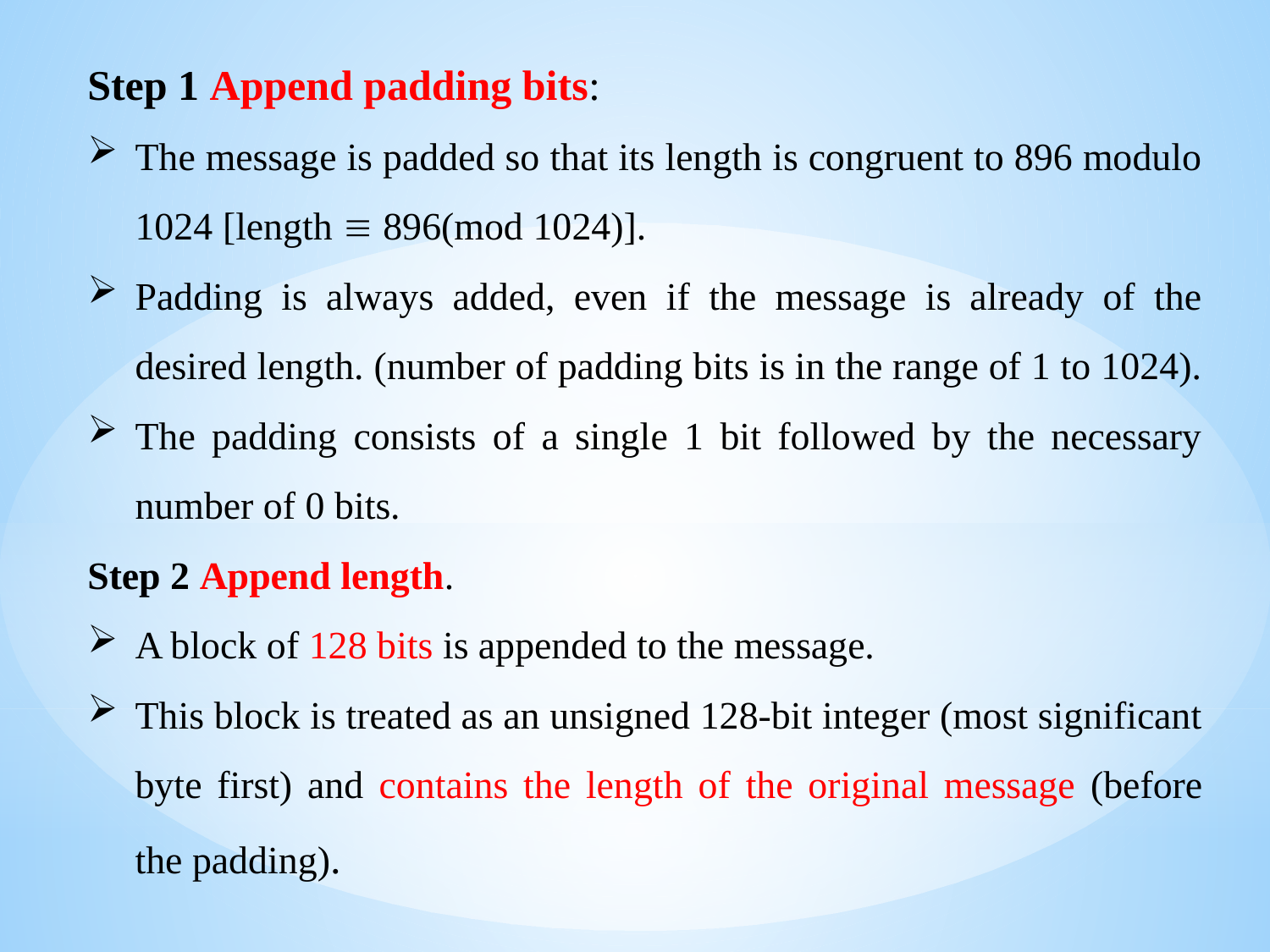

Step 1 Append padding bits:
The message is padded so that its length is congruent to 896 modulo 1024 [length ≡ 896(mod 1024)].
Padding is always added, even if the message is already of the desired length. (number of padding bits is in the range of 1 to 1024).
The padding consists of a single 1 bit followed by the necessary number of 0 bits.
Step 2 Append length.
A block of 128 bits is appended to the message.
This block is treated as an unsigned 128-bit integer (most significant byte first) and contains the length of the original message (before the padding).